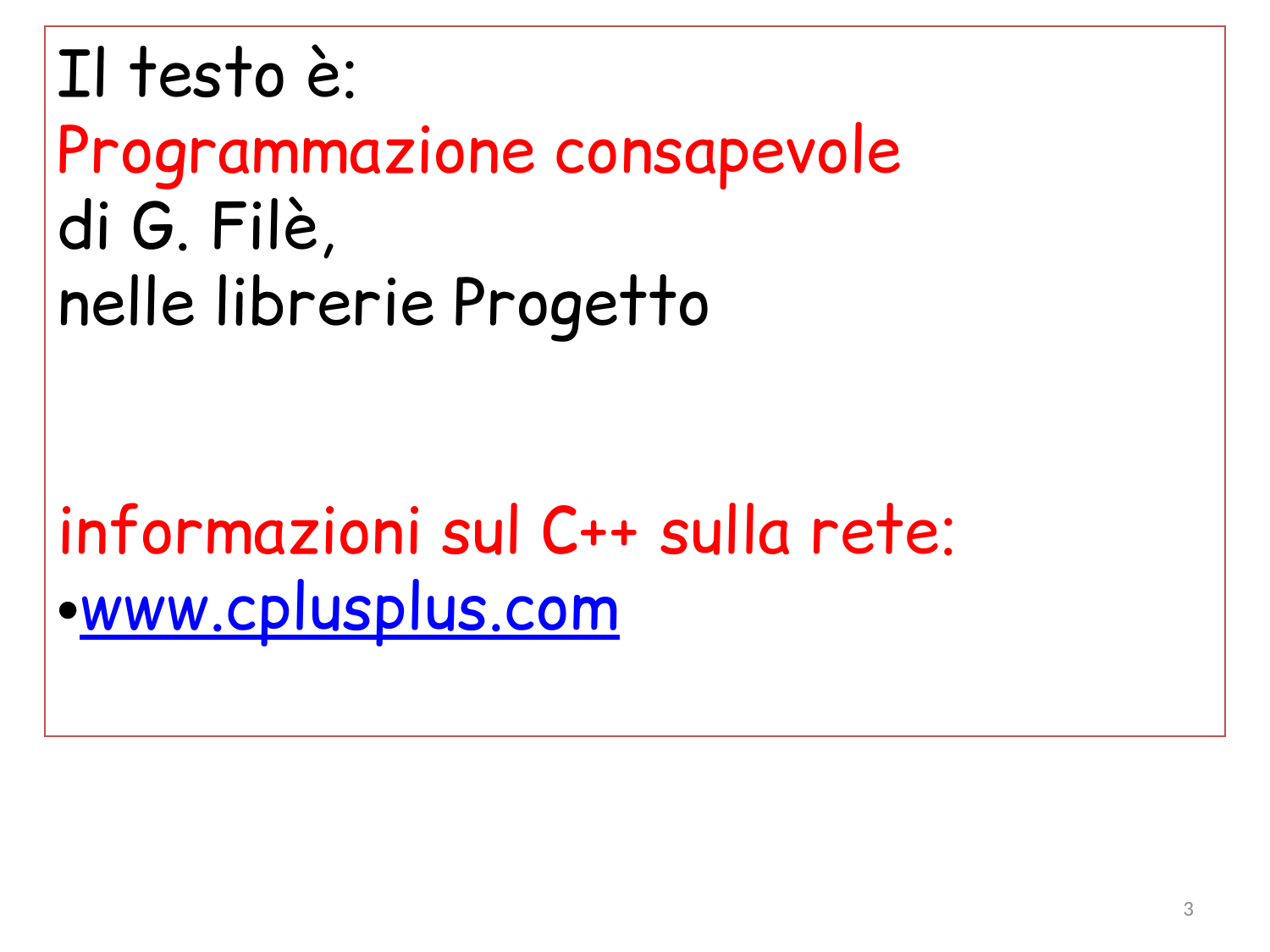

Il testo è:
Programmazione consapevole
di G. Filè,
nelle librerie Progetto

informazioni sul C++ sulla rete:
www.cplusplus.com

3